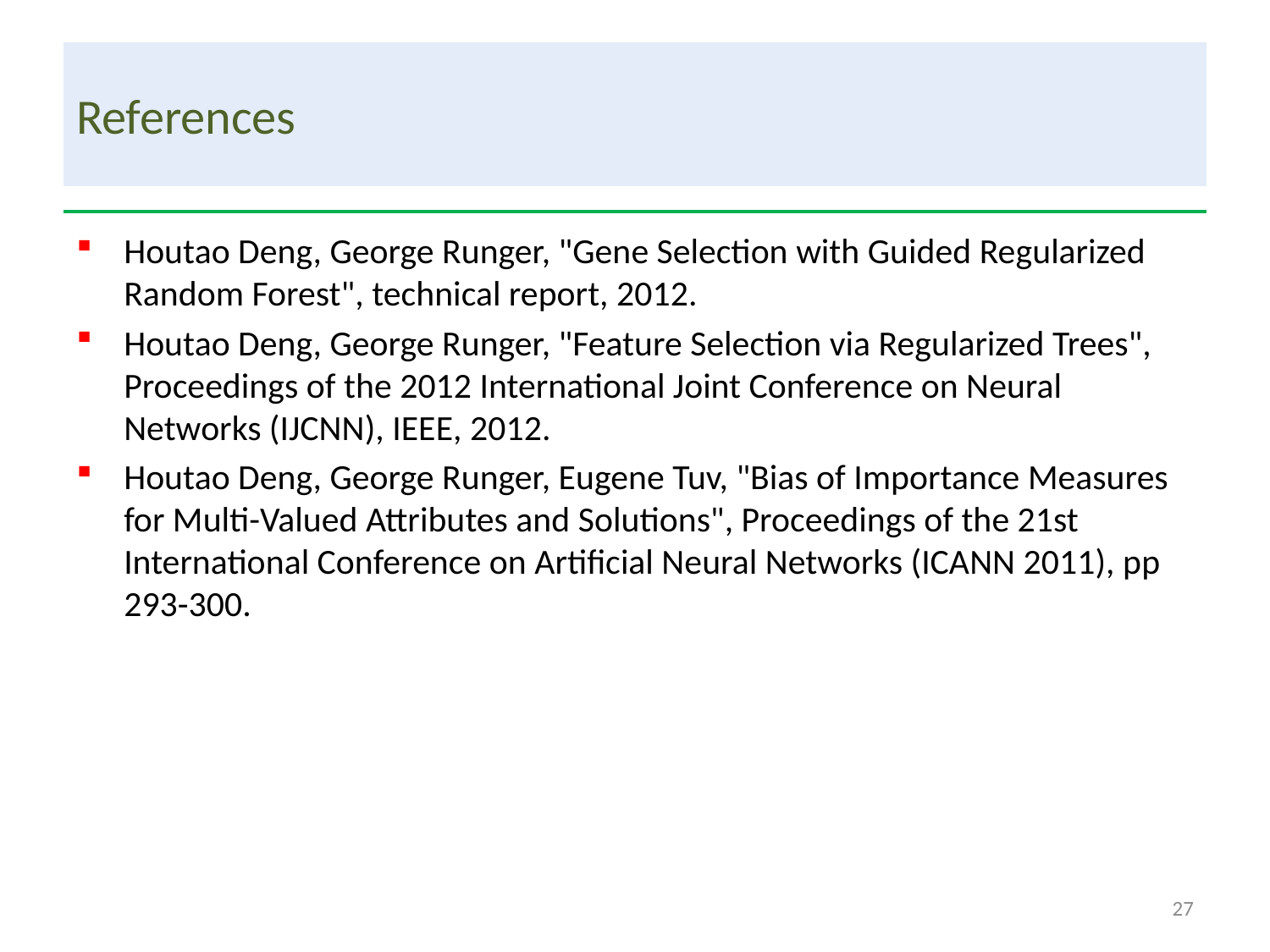

# References
Houtao Deng, George Runger, "Gene Selection with Guided Regularized Random Forest", technical report, 2012.
Houtao Deng, George Runger, "Feature Selection via Regularized Trees", Proceedings of the 2012 International Joint Conference on Neural Networks (IJCNN), IEEE, 2012.
Houtao Deng, George Runger, Eugene Tuv, "Bias of Importance Measures for Multi-Valued Attributes and Solutions", Proceedings of the 21st International Conference on Artificial Neural Networks (ICANN 2011), pp 293-300.

27